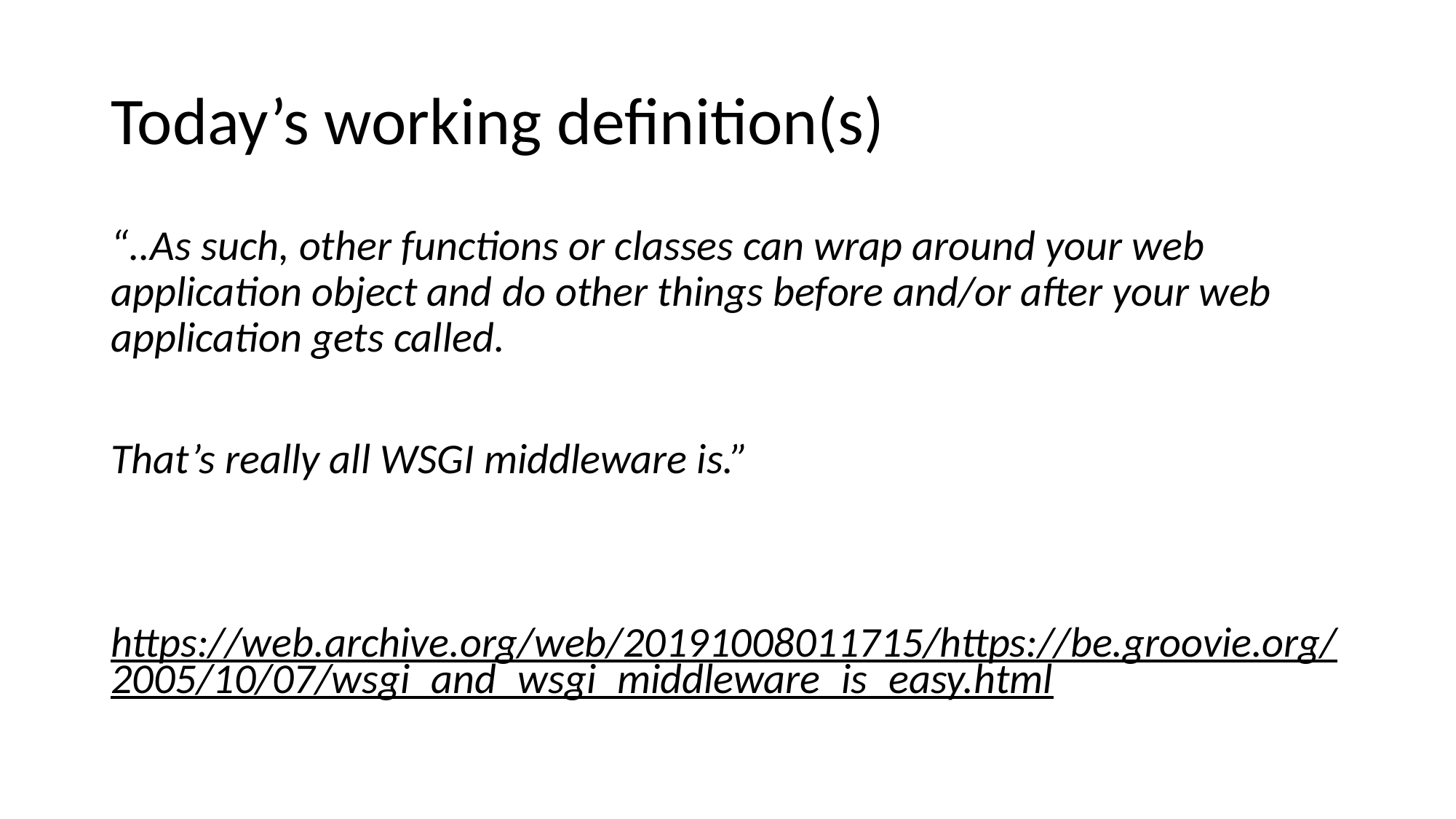

# Today’s working definition(s)
“..As such, other functions or classes can wrap around your web application object and do other things before and/or after your web application gets called.

That’s really all WSGI middleware is.”

https://web.archive.org/web/20191008011715/https://be.groovie.org/2005/10/07/wsgi_and_wsgi_middleware_is_easy.html